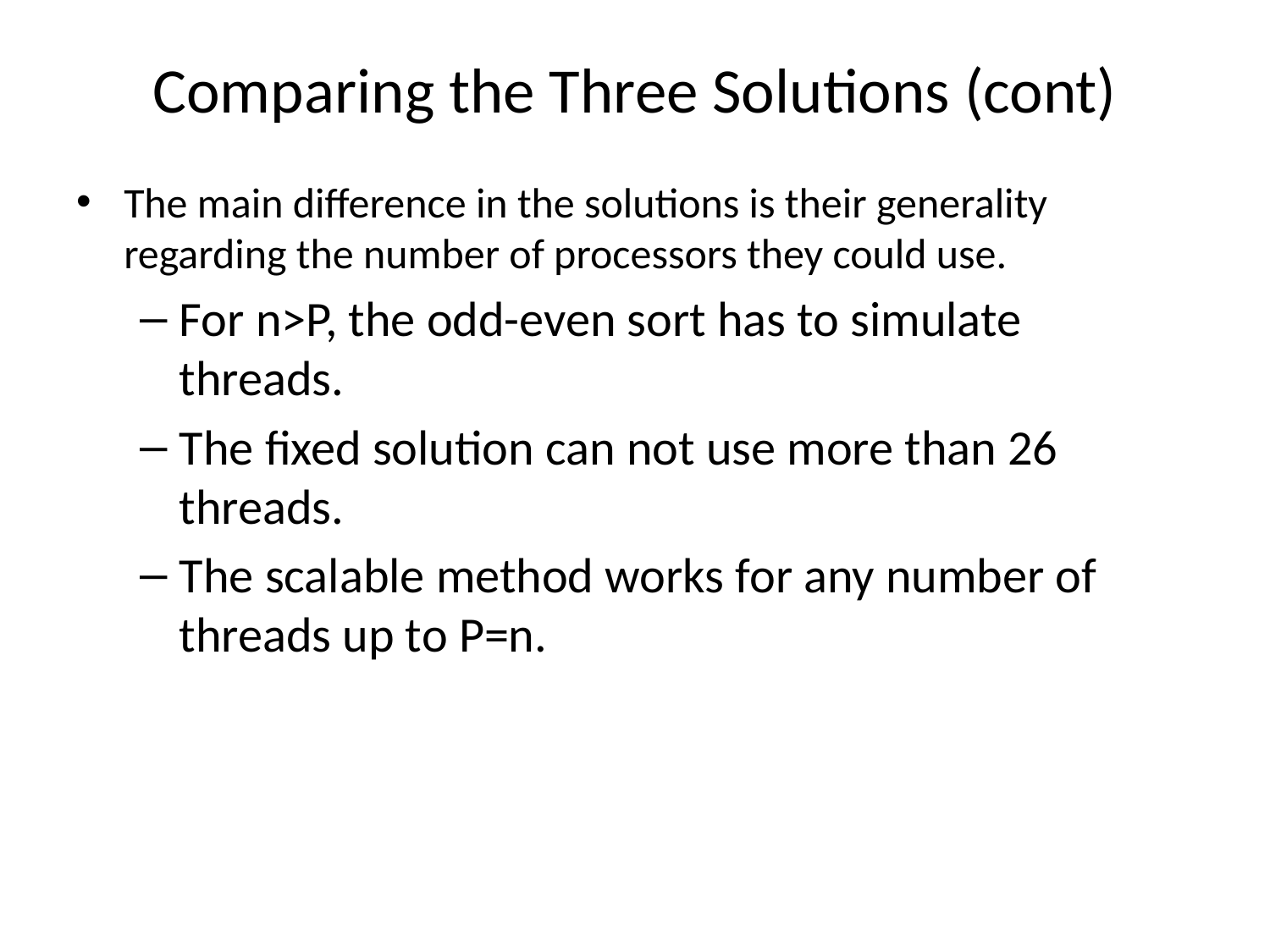

# Comparing the Three Solutions (cont)
The main difference in the solutions is their generality regarding the number of processors they could use.
For n>P, the odd-even sort has to simulate threads.
The fixed solution can not use more than 26 threads.
The scalable method works for any number of threads up to P=n.